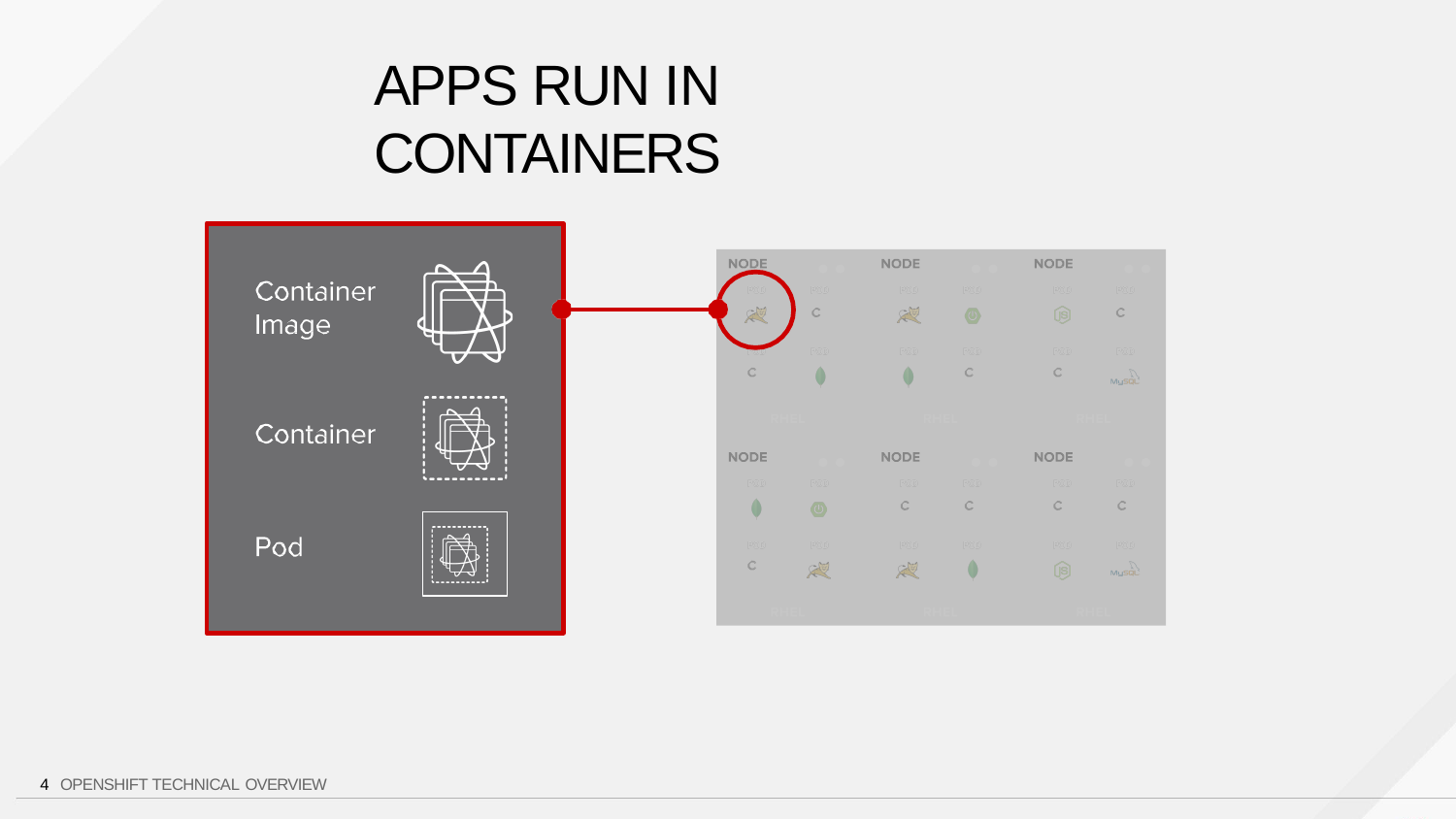

# APPS RUN IN CONTAINERS

4 OPENSHIFT TECHNICAL OVERVIEW